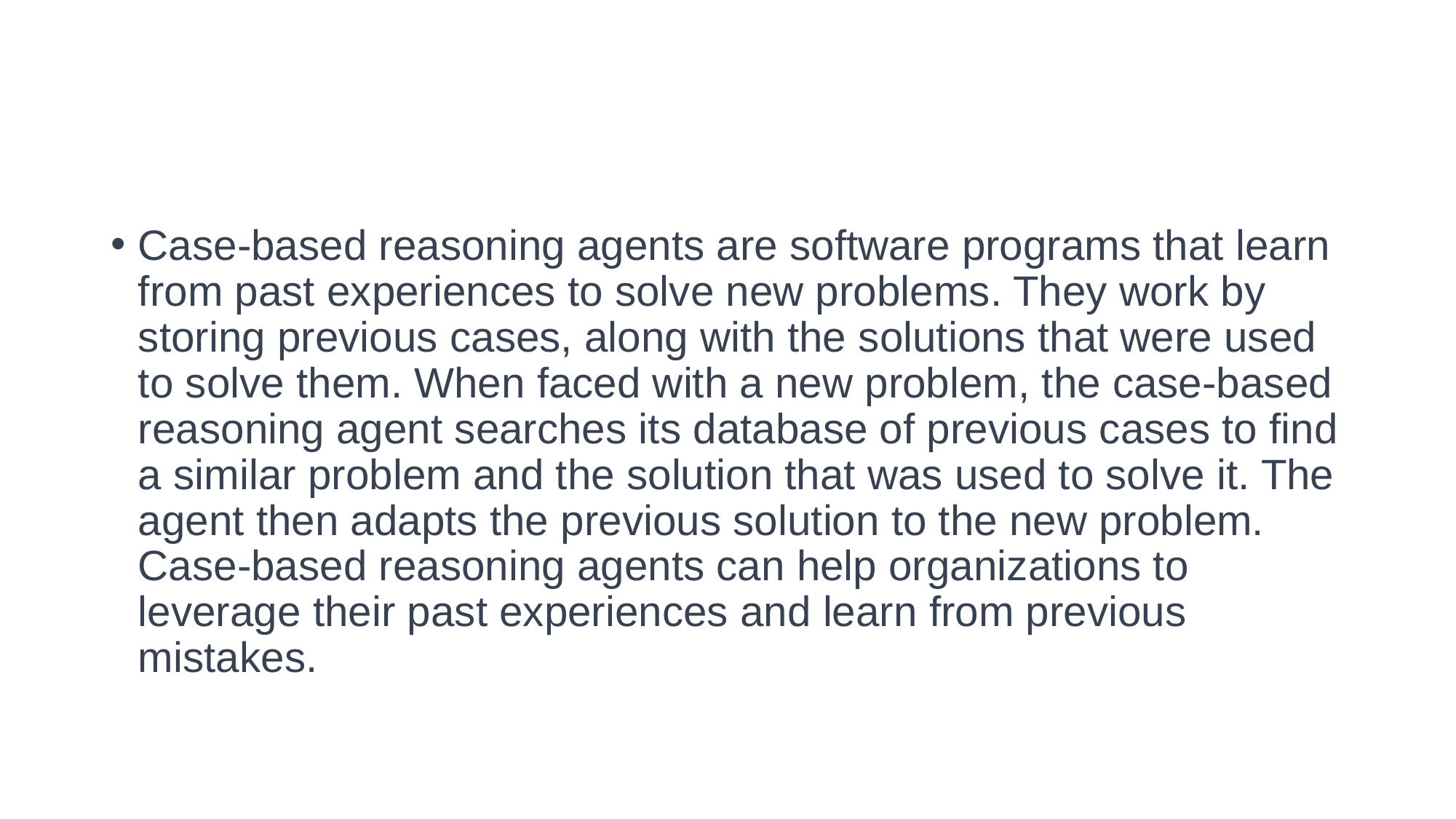

#
Case-based reasoning agents are software programs that learn from past experiences to solve new problems. They work by storing previous cases, along with the solutions that were used to solve them. When faced with a new problem, the case-based reasoning agent searches its database of previous cases to find a similar problem and the solution that was used to solve it. The agent then adapts the previous solution to the new problem. Case-based reasoning agents can help organizations to leverage their past experiences and learn from previous mistakes.